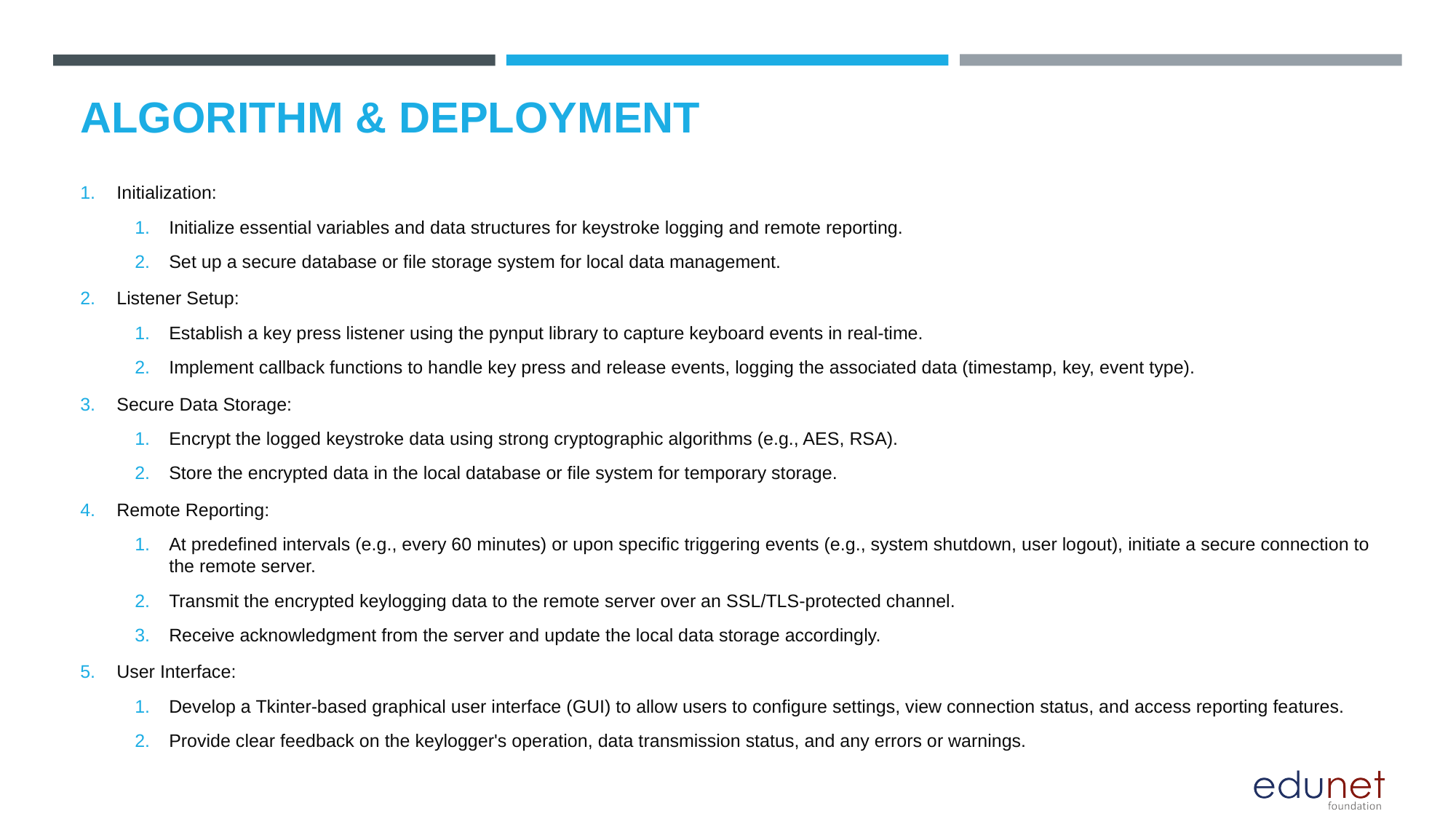

# ALGORITHM & DEPLOYMENT
Initialization:
Initialize essential variables and data structures for keystroke logging and remote reporting.
Set up a secure database or file storage system for local data management.
Listener Setup:
Establish a key press listener using the pynput library to capture keyboard events in real-time.
Implement callback functions to handle key press and release events, logging the associated data (timestamp, key, event type).
Secure Data Storage:
Encrypt the logged keystroke data using strong cryptographic algorithms (e.g., AES, RSA).
Store the encrypted data in the local database or file system for temporary storage.
Remote Reporting:
At predefined intervals (e.g., every 60 minutes) or upon specific triggering events (e.g., system shutdown, user logout), initiate a secure connection to the remote server.
Transmit the encrypted keylogging data to the remote server over an SSL/TLS-protected channel.
Receive acknowledgment from the server and update the local data storage accordingly.
User Interface:
Develop a Tkinter-based graphical user interface (GUI) to allow users to configure settings, view connection status, and access reporting features.
Provide clear feedback on the keylogger's operation, data transmission status, and any errors or warnings.